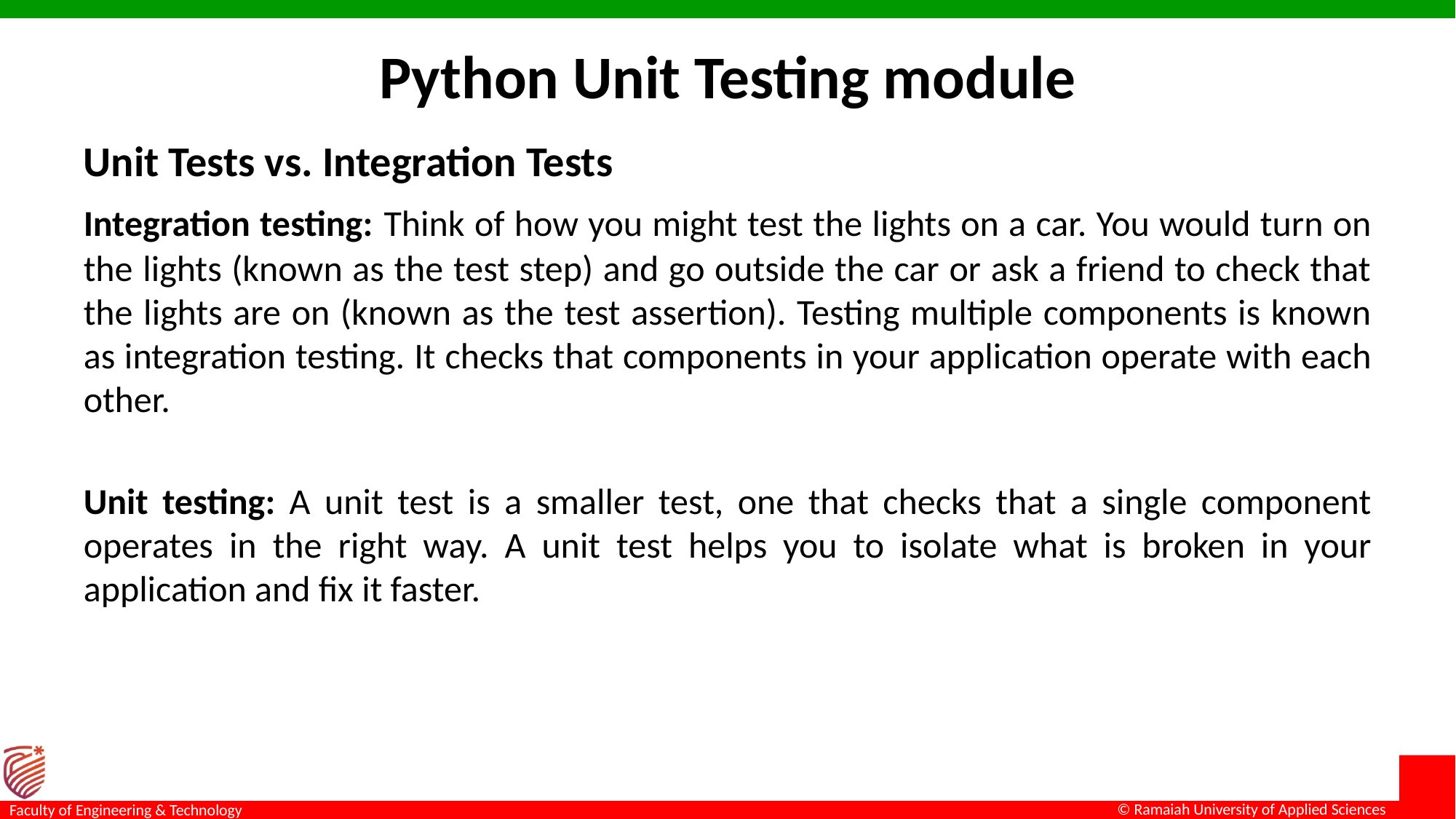

# Python Unit Testing module
Unit Tests vs. Integration Tests
Integration testing: Think of how you might test the lights on a car. You would turn on the lights (known as the test step) and go outside the car or ask a friend to check that the lights are on (known as the test assertion). Testing multiple components is known as integration testing. It checks that components in your application operate with each other.

Unit testing: A unit test is a smaller test, one that checks that a single component operates in the right way. A unit test helps you to isolate what is broken in your application and fix it faster.